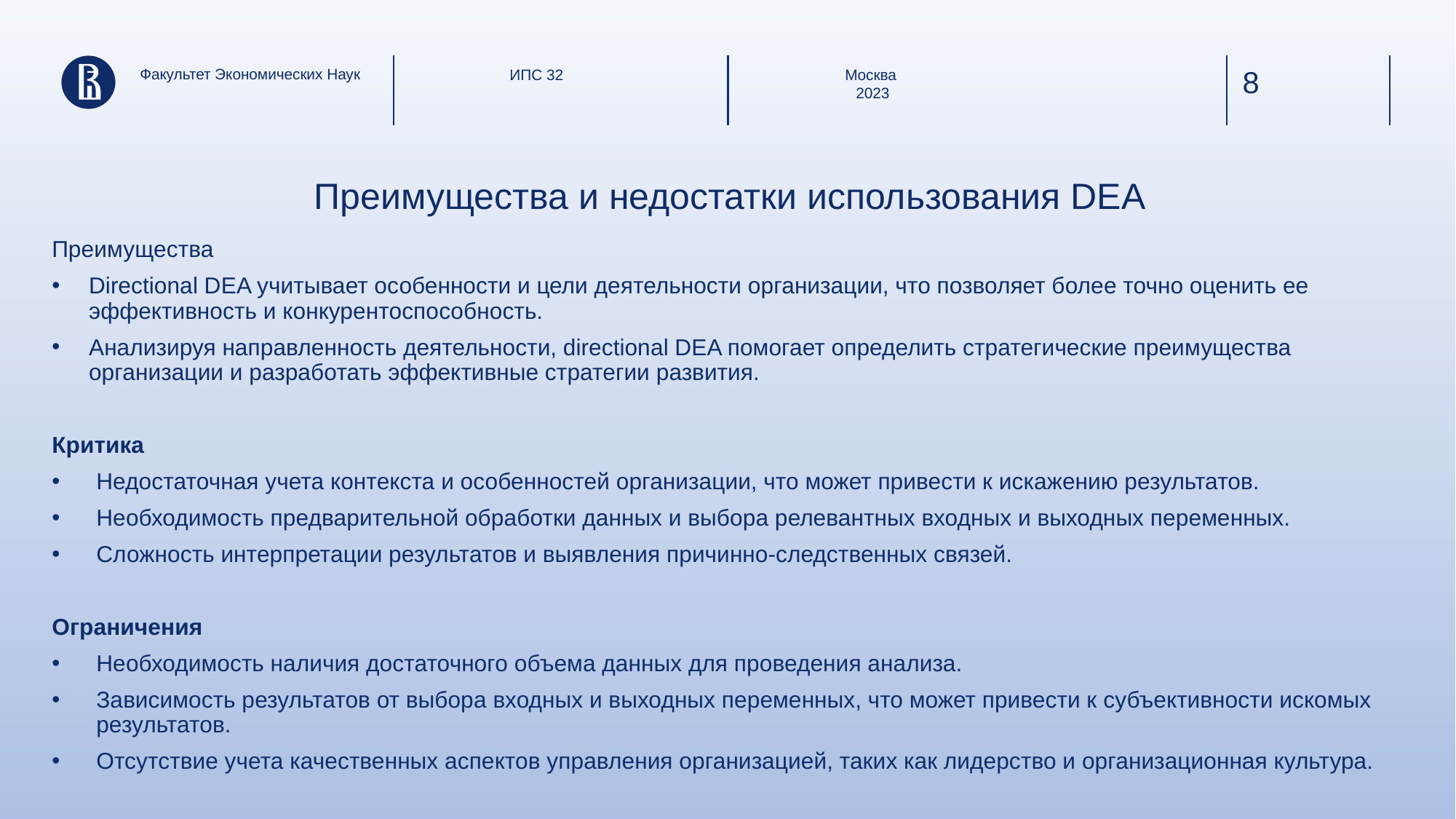

Факультет Экономических Наук
ИПС 32
Москва
 2023
# Преимущества и недостатки использования DEA
Преимущества
Directional DEA учитывает особенности и цели деятельности организации, что позволяет более точно оценить ее эффективность и конкурентоспособность.
Анализируя направленность деятельности, directional DEA помогает определить стратегические преимущества организации и разработать эффективные стратегии развития.

Критика
Недостаточная учета контекста и особенностей организации, что может привести к искажению результатов.
Необходимость предварительной обработки данных и выбора релевантных входных и выходных переменных.
Сложность интерпретации результатов и выявления причинно-следственных связей.

Ограничения
Необходимость наличия достаточного объема данных для проведения анализа.
Зависимость результатов от выбора входных и выходных переменных, что может привести к субъективности искомых результатов.
Отсутствие учета качественных аспектов управления организацией, таких как лидерство и организационная культура.